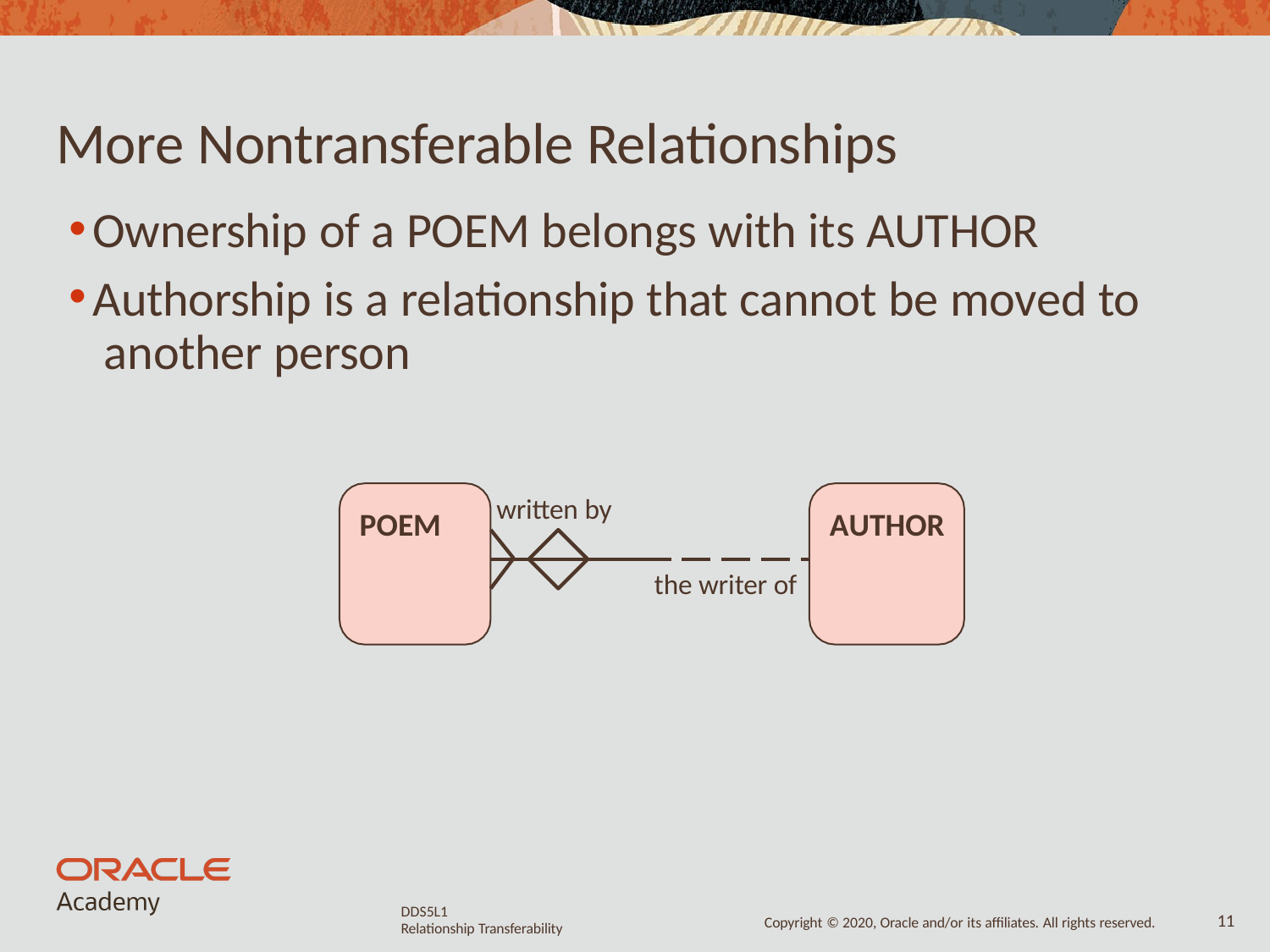

# More Nontransferable Relationships
Ownership of a POEM belongs with its AUTHOR
Authorship is a relationship that cannot be moved to  another person

written by
POEM
AUTHOR

the writer of
DDS5L1
Relationship Transferability
11
Copyright © 2020, Oracle and/or its affiliates. All rights reserved.